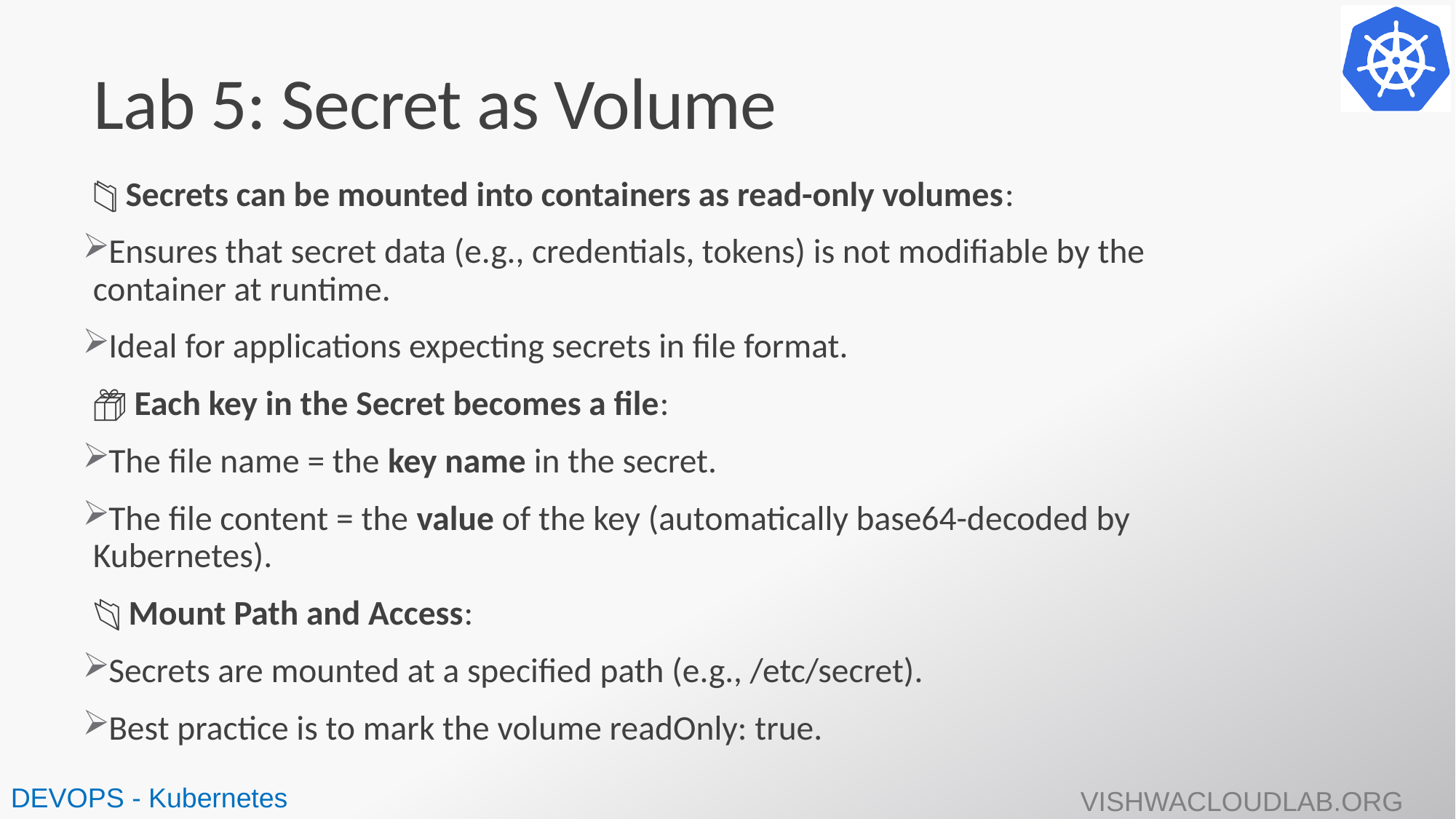

# Lab 5: Secret as Volume
📁 Secrets can be mounted into containers as read-only volumes:
Ensures that secret data (e.g., credentials, tokens) is not modifiable by the container at runtime.
Ideal for applications expecting secrets in file format.
📦 Each key in the Secret becomes a file:
The file name = the key name in the secret.
The file content = the value of the key (automatically base64-decoded by Kubernetes).
📂 Mount Path and Access:
Secrets are mounted at a specified path (e.g., /etc/secret).
Best practice is to mark the volume readOnly: true.